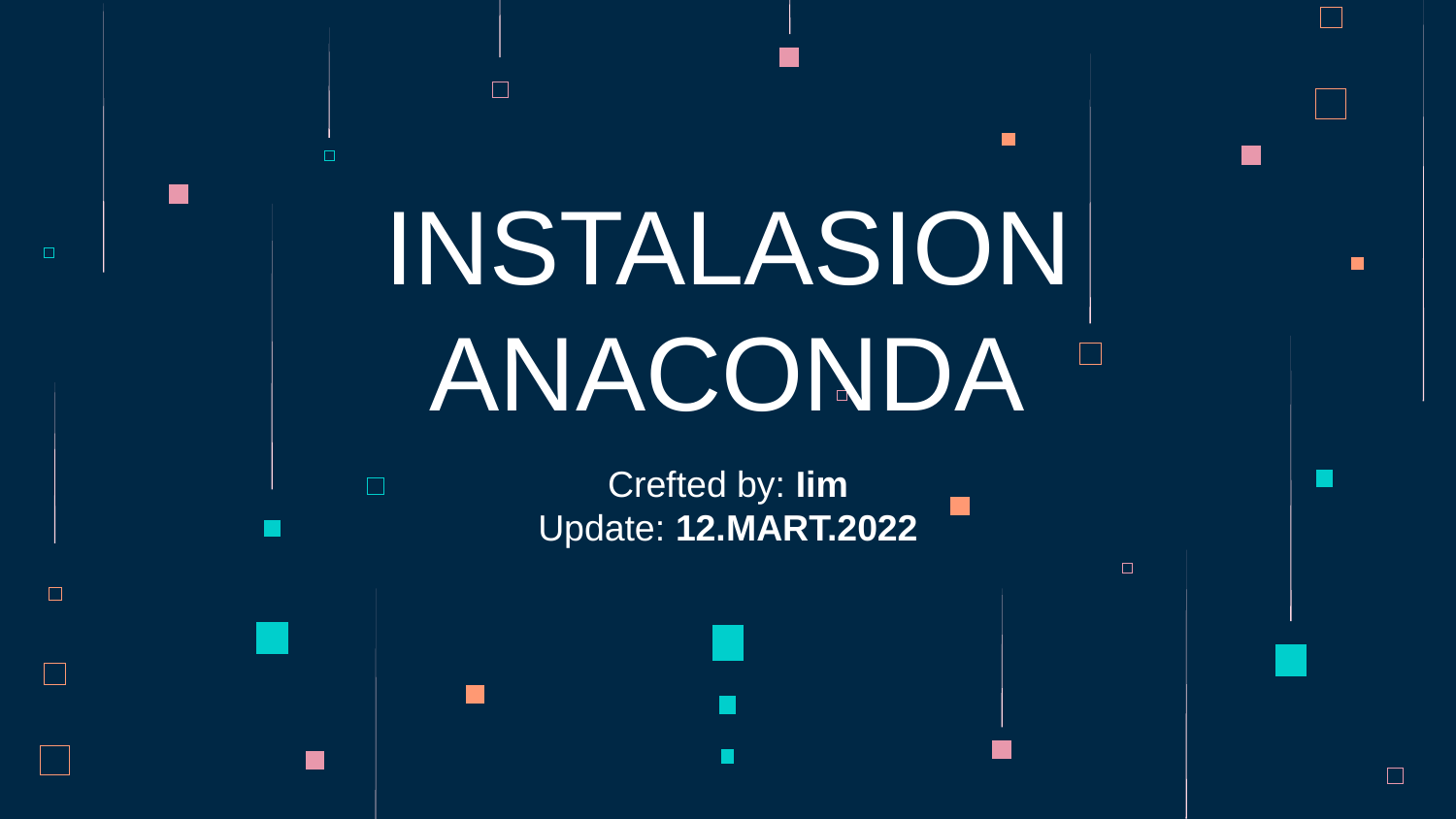

# INSTALASION ANACONDA

Crefted by: Iim
Update: 12.MART.2022